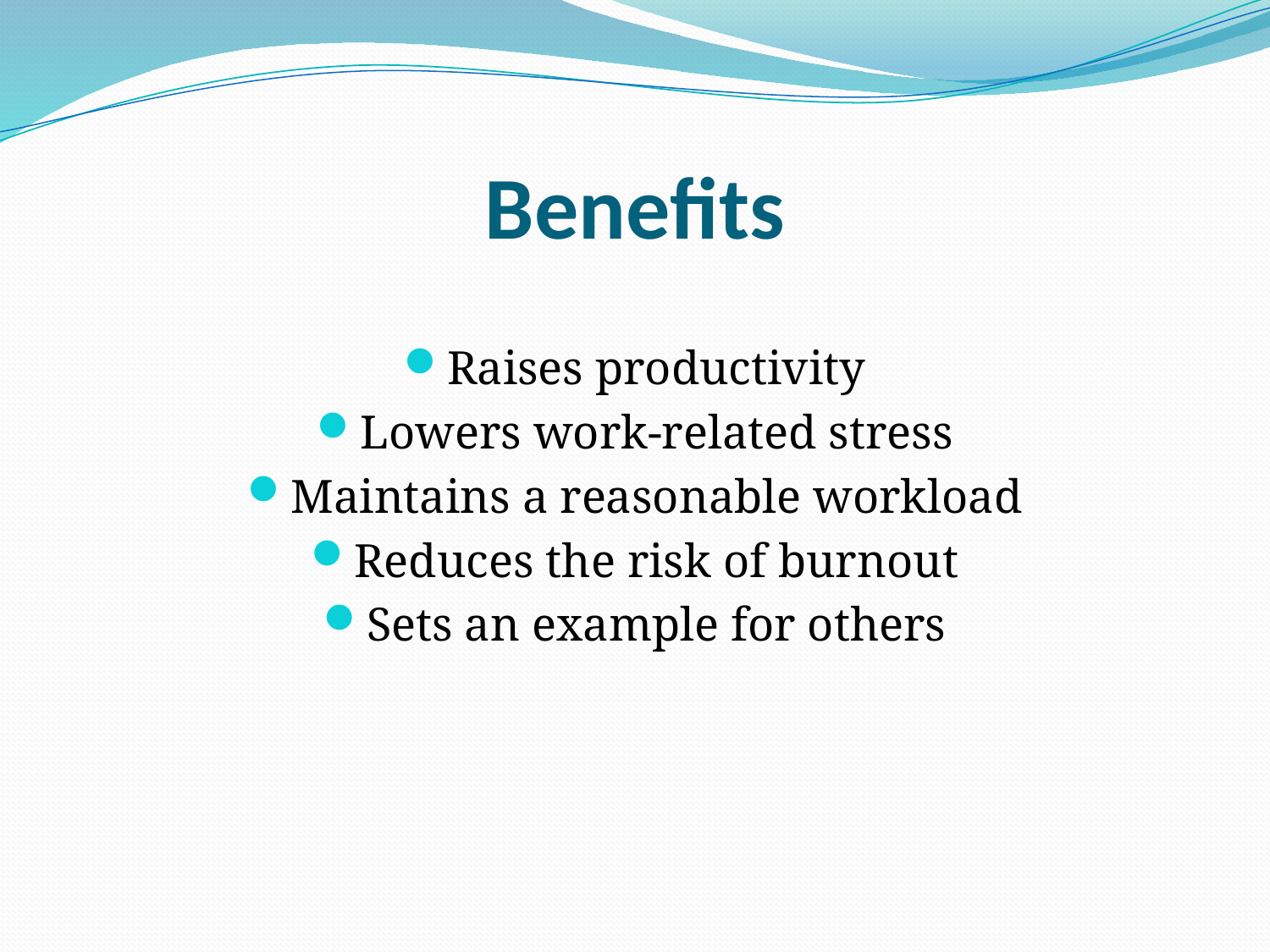

# Benefits

Raises productivity
Lowers work-related stress
Maintains a reasonable workload
Reduces the risk of burnout
Sets an example for others